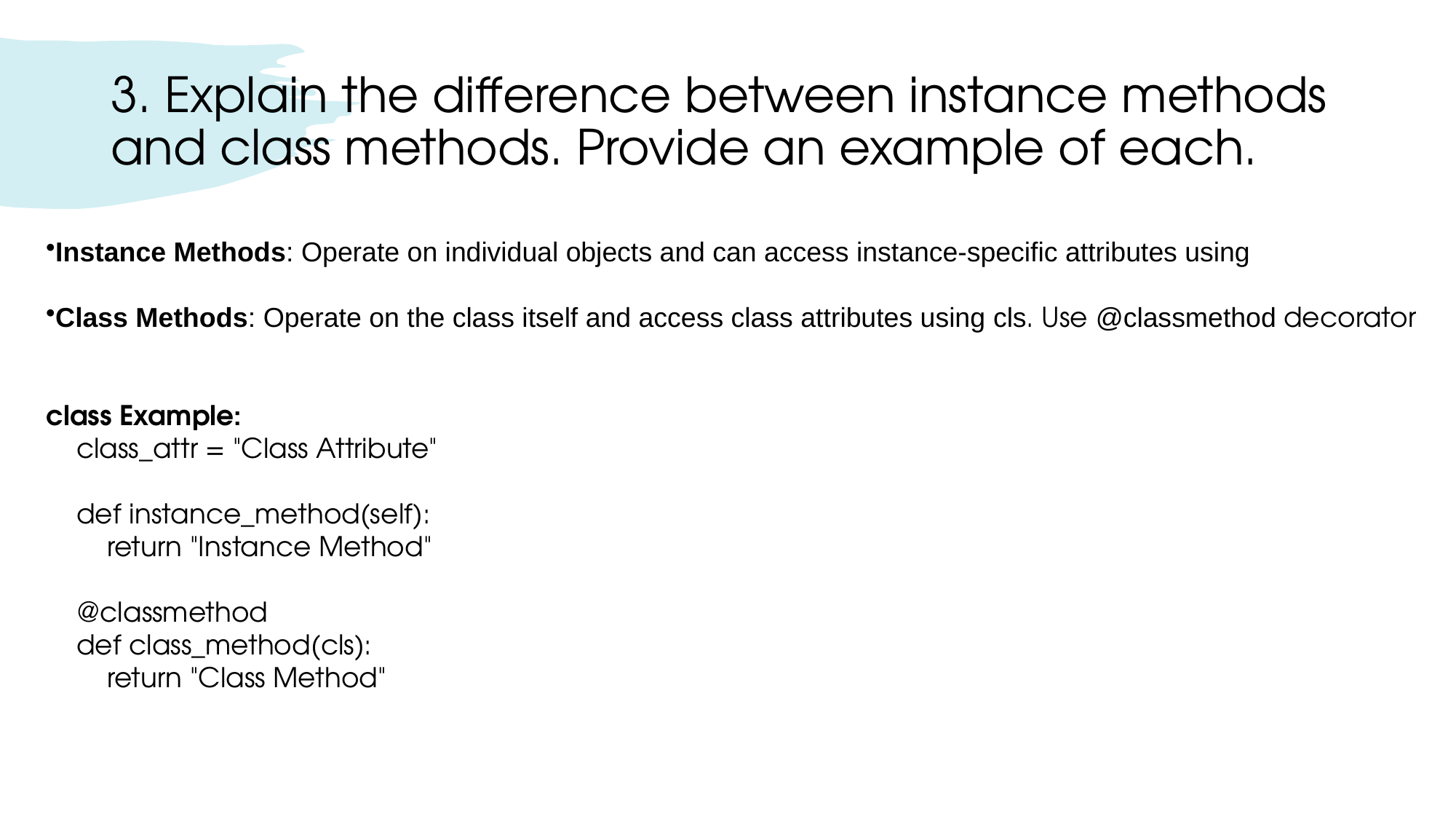

# 3. Explain the difference between instance methods and class methods. Provide an example of each.
Instance Methods: Operate on individual objects and can access instance-specific attributes using

Class Methods: Operate on the class itself and access class attributes using cls. Use @classmethod decorator

class Example:
    class_attr = "Class Attribute"

    def instance_method(self):
        return "Instance Method"

    @classmethod
    def class_method(cls):
        return "Class Method"

|  |
| --- |

|  |
| --- |